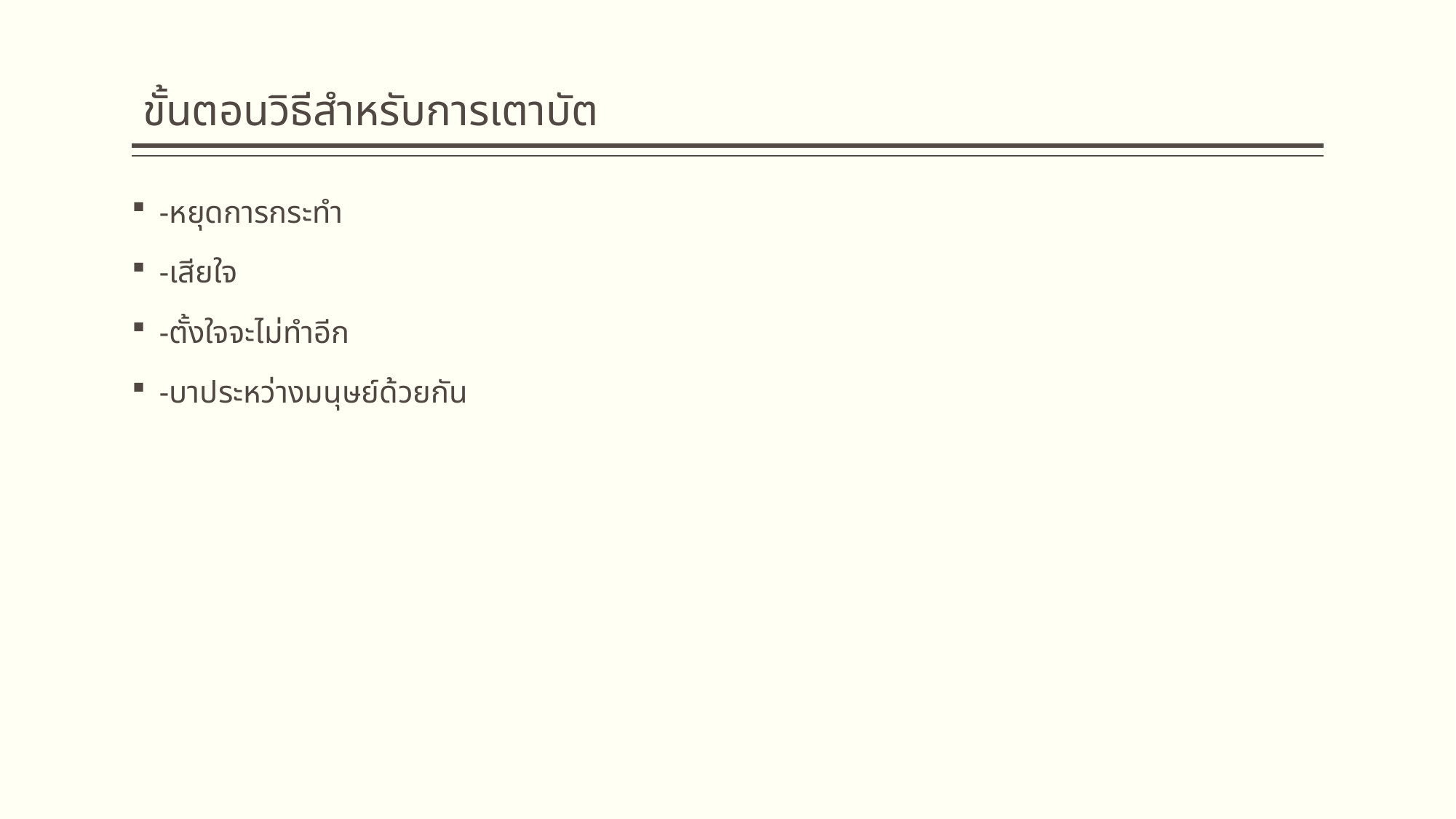

# ขั้นตอนวิธีสำหรับการเตาบัต
-หยุดการกระทำ
-เสียใจ
-ตั้งใจจะไม่ทำอีก
-บาประหว่างมนุษย์ด้วยกัน